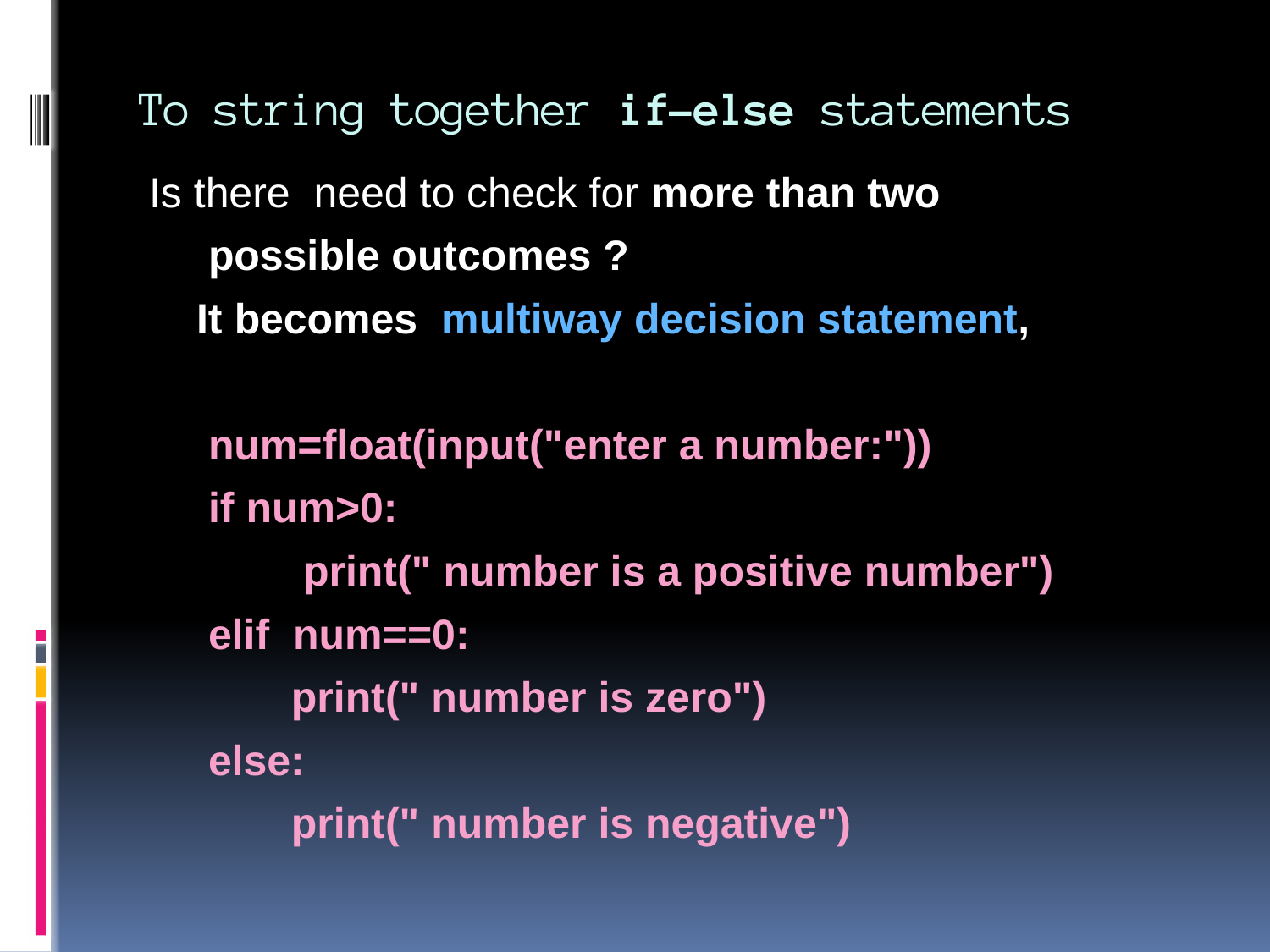

# To string together if-else statements
Is there  need to check for more than two
     possible outcomes ?
    It becomes  multiway decision statement,

     num=float(input("enter a number:"))
     if num>0:
             print(" number is a positive number")
     elif  num==0:
            print(" number is zero")
     else:
            print(" number is negative")